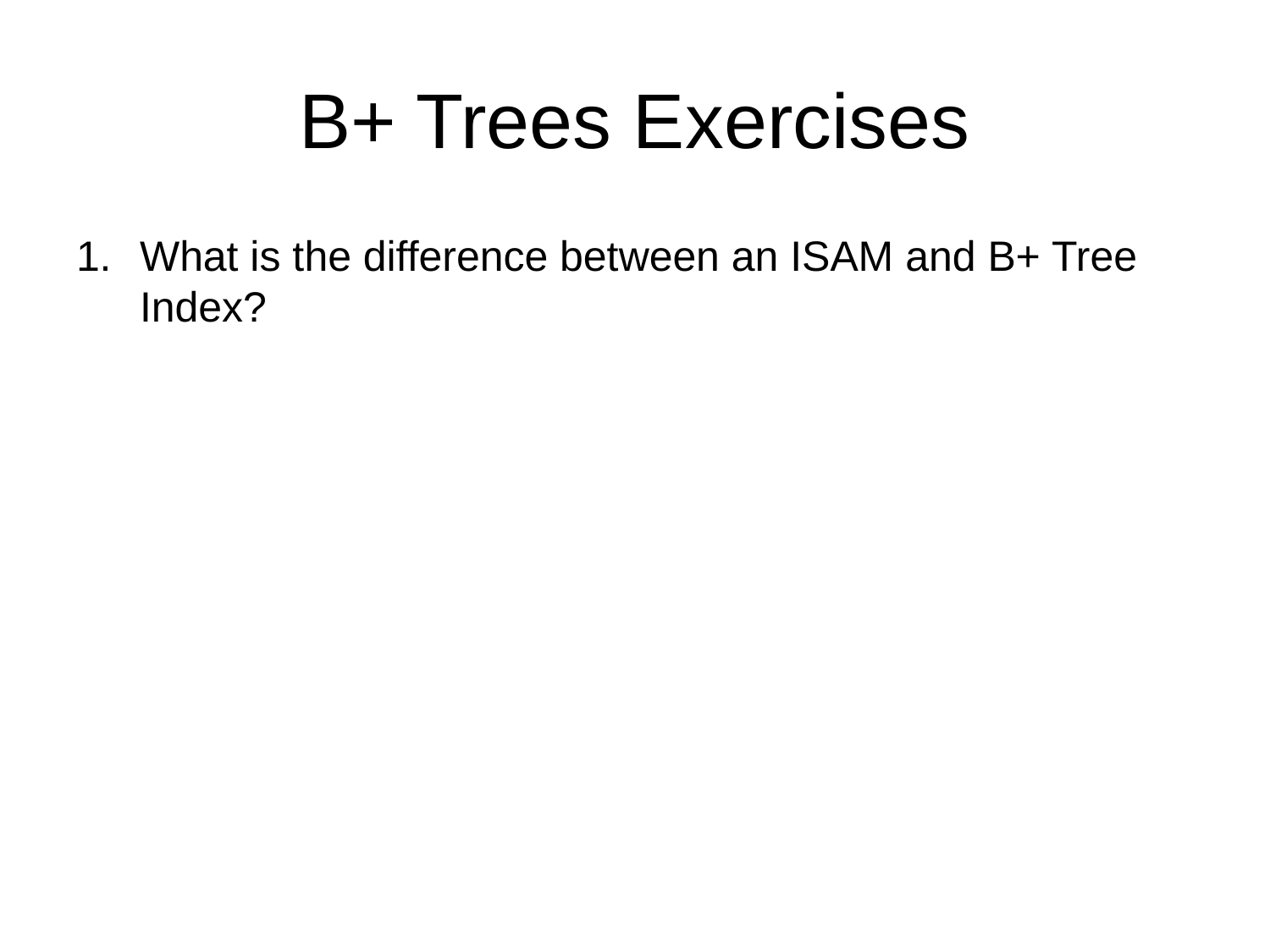

# B+ Trees Exercises
What is the difference between an ISAM and B+ Tree Index?